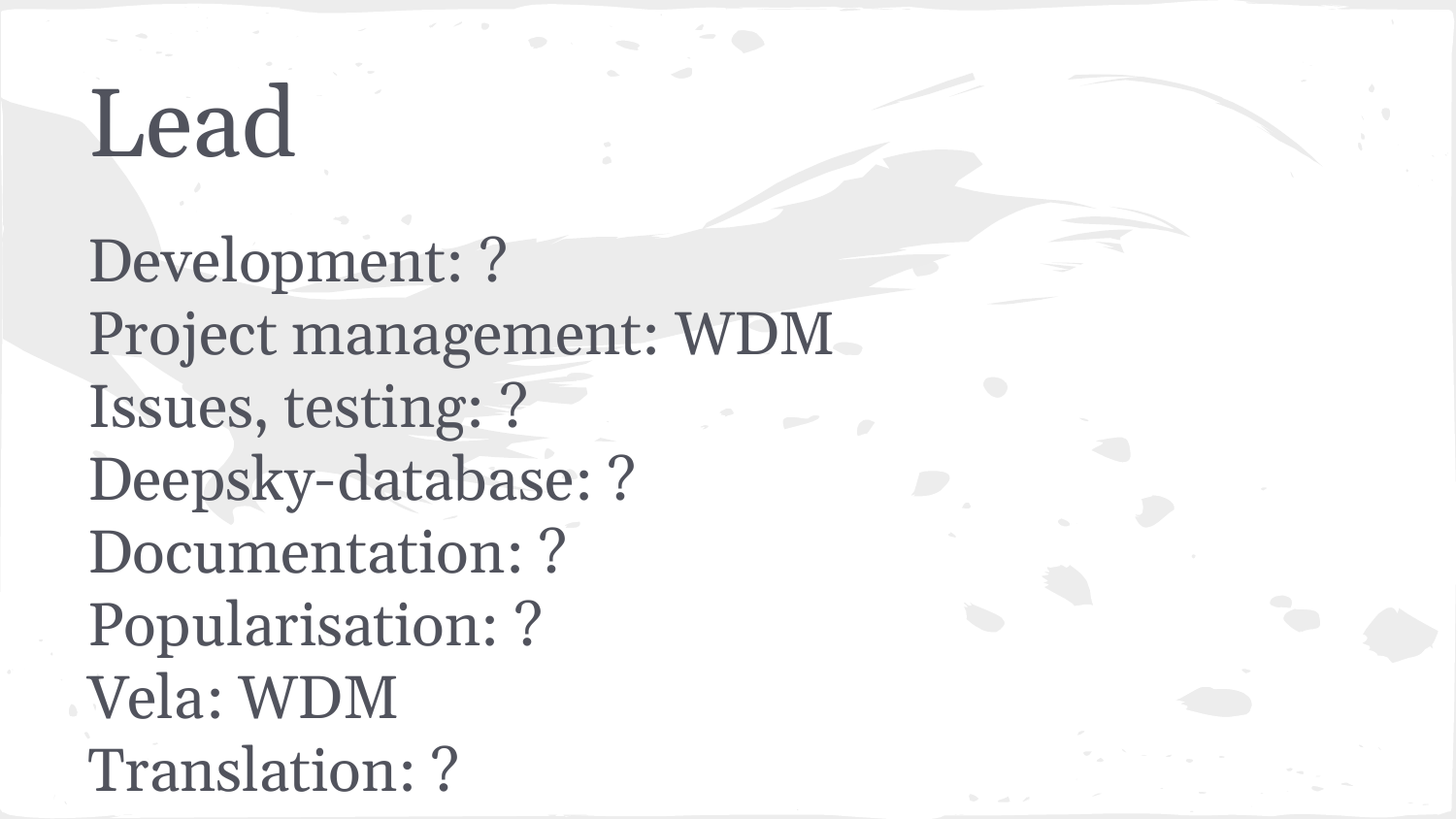

# Lead
Development: ?
Project management: WDM
Issues, testing: ?
Deepsky-database: ?
Documentation: ?
Popularisation: ?
Vela: WDM
Translation: ?